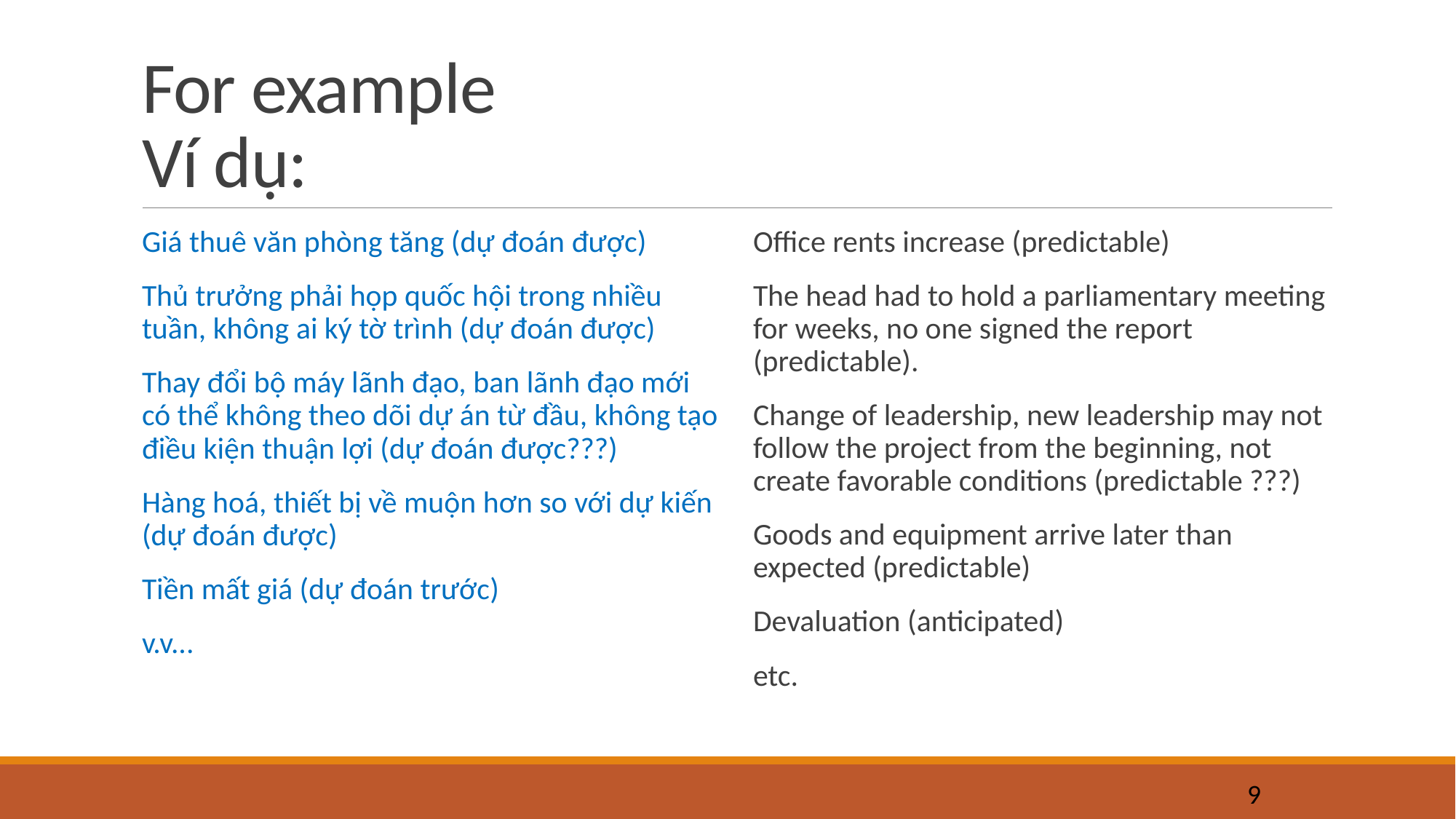

# For example Ví dụ:
Giá thuê văn phòng tăng (dự đoán được)
Thủ trưởng phải họp quốc hội trong nhiều tuần, không ai ký tờ trình (dự đoán được)
Thay đổi bộ máy lãnh đạo, ban lãnh đạo mới có thể không theo dõi dự án từ đầu, không tạo điều kiện thuận lợi (dự đoán được???)
Hàng hoá, thiết bị về muộn hơn so với dự kiến (dự đoán được)
Tiền mất giá (dự đoán trước)
v.v...
Office rents increase (predictable)
The head had to hold a parliamentary meeting for weeks, no one signed the report (predictable).
Change of leadership, new leadership may not follow the project from the beginning, not create favorable conditions (predictable ???)
Goods and equipment arrive later than expected (predictable)
Devaluation (anticipated)
etc.
9